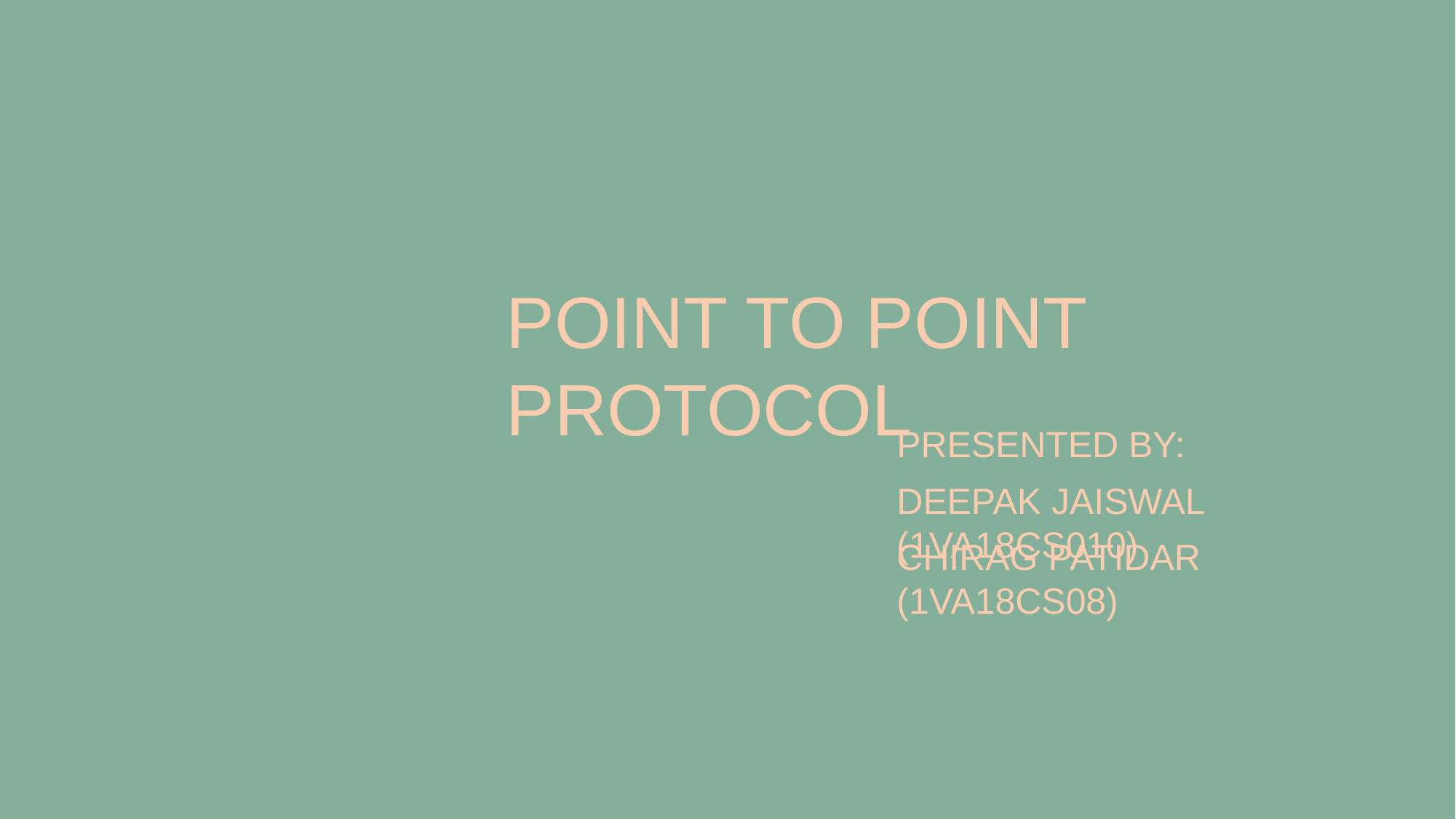

POINT TO POINT PROTOCOL

PRESENTED BY:

DEEPAK JAISWAL (1VA18CS010)

CHIRAG PATIDAR (1VA18CS08)